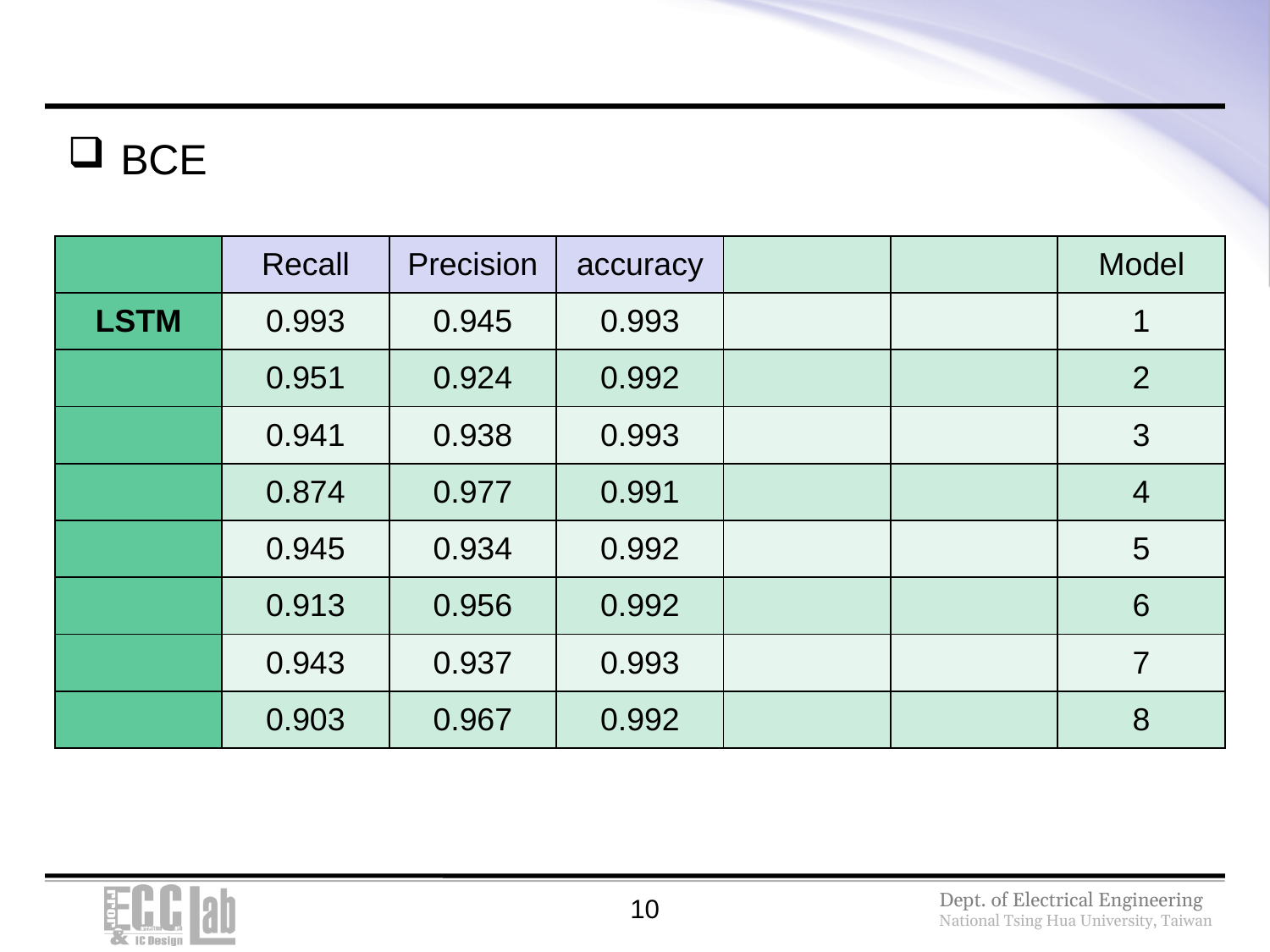

#
BCE
|  | Recall | Precision | accuracy |  |  | Model |
| --- | --- | --- | --- | --- | --- | --- |
| LSTM | 0.993 | 0.945 | 0.993 |  |  | 1 |
|  | 0.951 | 0.924 | 0.992 |  |  | 2 |
|  | 0.941 | 0.938 | 0.993 |  |  | 3 |
|  | 0.874 | 0.977 | 0.991 |  |  | 4 |
|  | 0.945 | 0.934 | 0.992 |  |  | 5 |
|  | 0.913 | 0.956 | 0.992 |  |  | 6 |
|  | 0.943 | 0.937 | 0.993 |  |  | 7 |
|  | 0.903 | 0.967 | 0.992 |  |  | 8 |
10